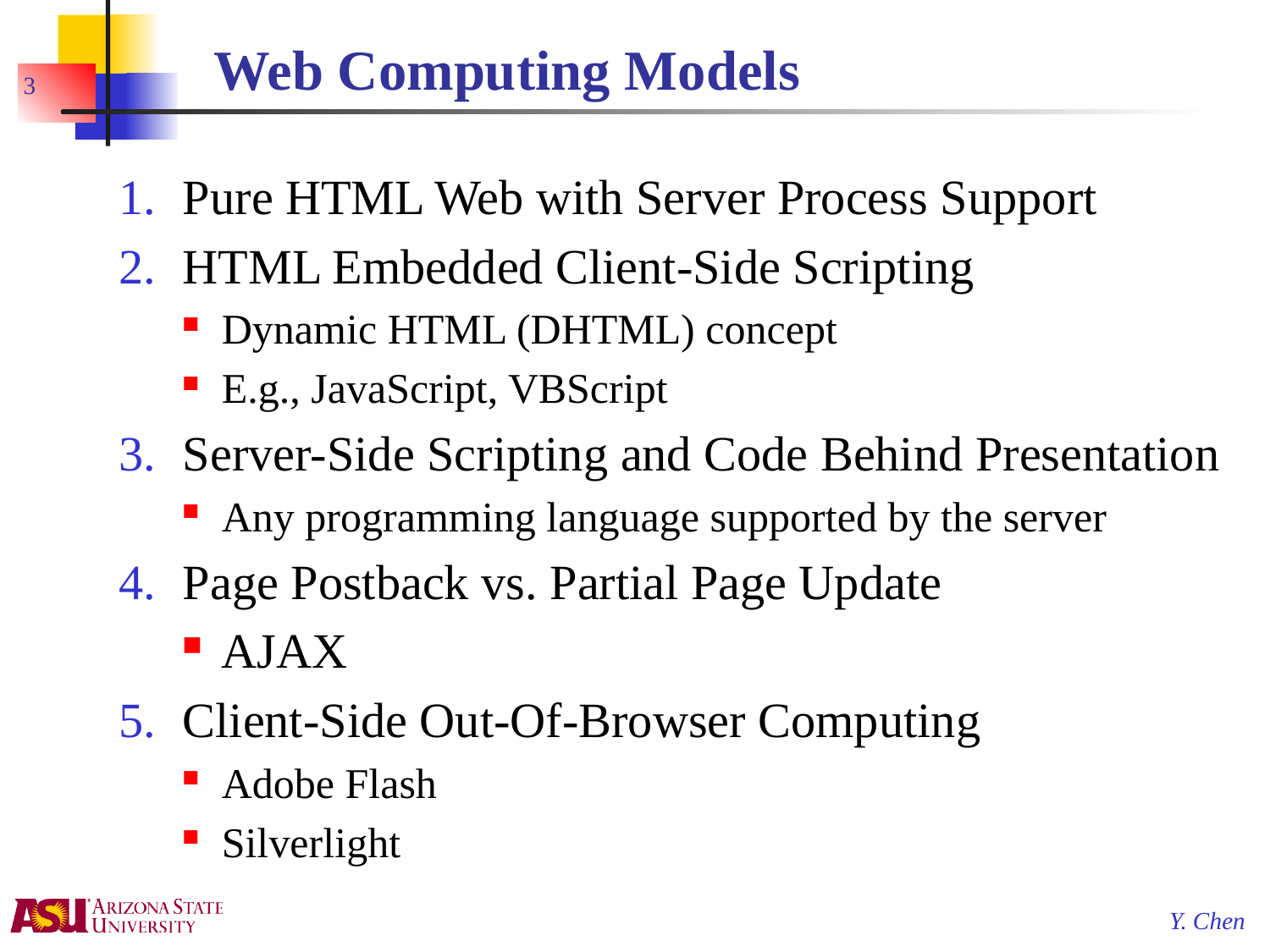

# Web Computing Models
3
Pure HTML Web with Server Process Support
HTML Embedded Client-Side Scripting
Dynamic HTML (DHTML) concept
E.g., JavaScript, VBScript
Server-Side Scripting and Code Behind Presentation
Any programming language supported by the server
Page Postback vs. Partial Page Update
AJAX
Client-Side Out-Of-Browser Computing
Adobe Flash
Silverlight